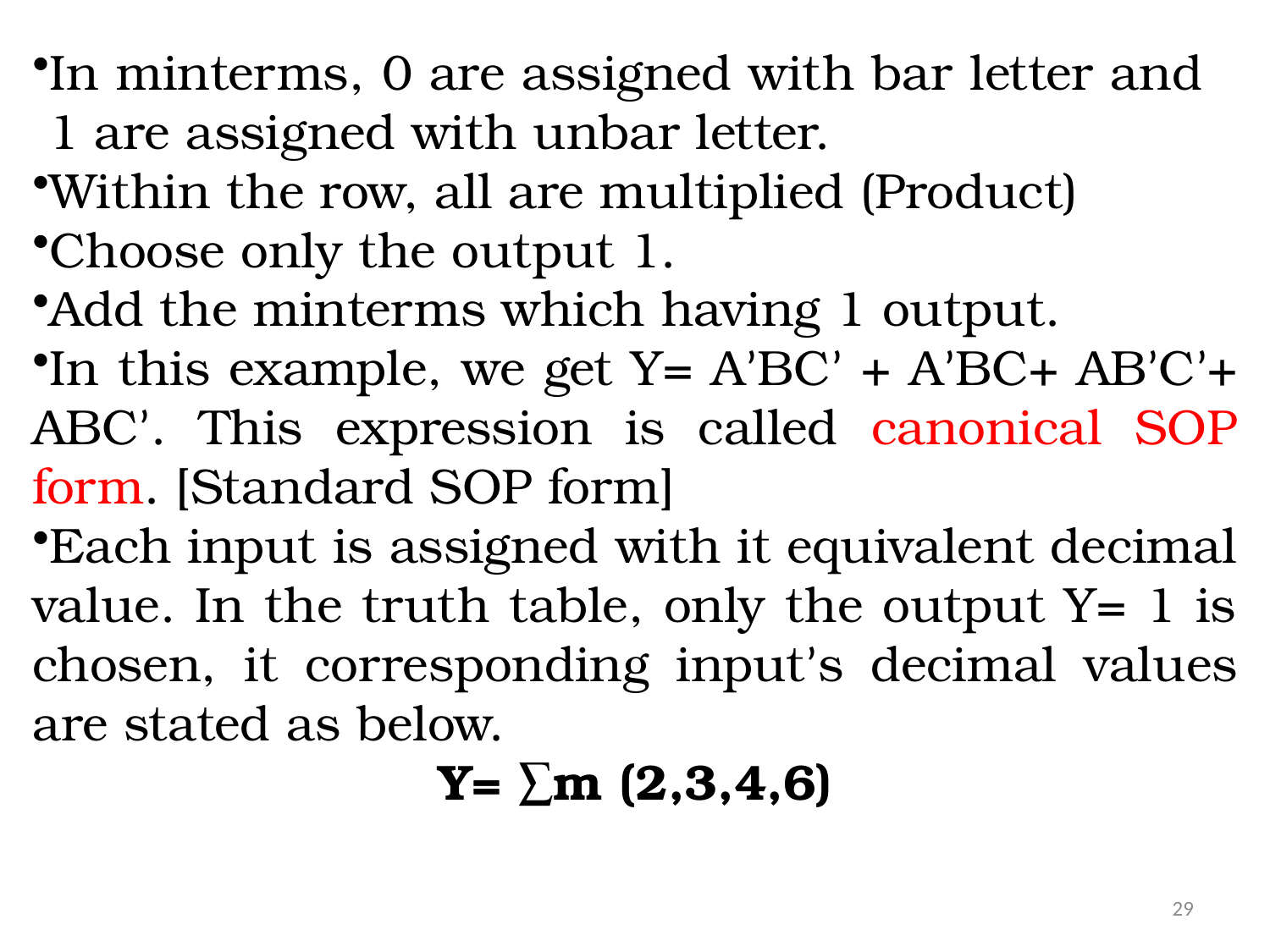

In minterms, 0 are assigned with bar letter and
 1 are assigned with unbar letter.
Within the row, all are multiplied (Product)
Choose only the output 1.
Add the minterms which having 1 output.
In this example, we get Y= A’BC’ + A’BC+ AB’C’+ ABC’. This expression is called canonical SOP form. [Standard SOP form]
Each input is assigned with it equivalent decimal value. In the truth table, only the output Y= 1 is chosen, it corresponding input’s decimal values are stated as below.
Y= ∑m (2,3,4,6)

29